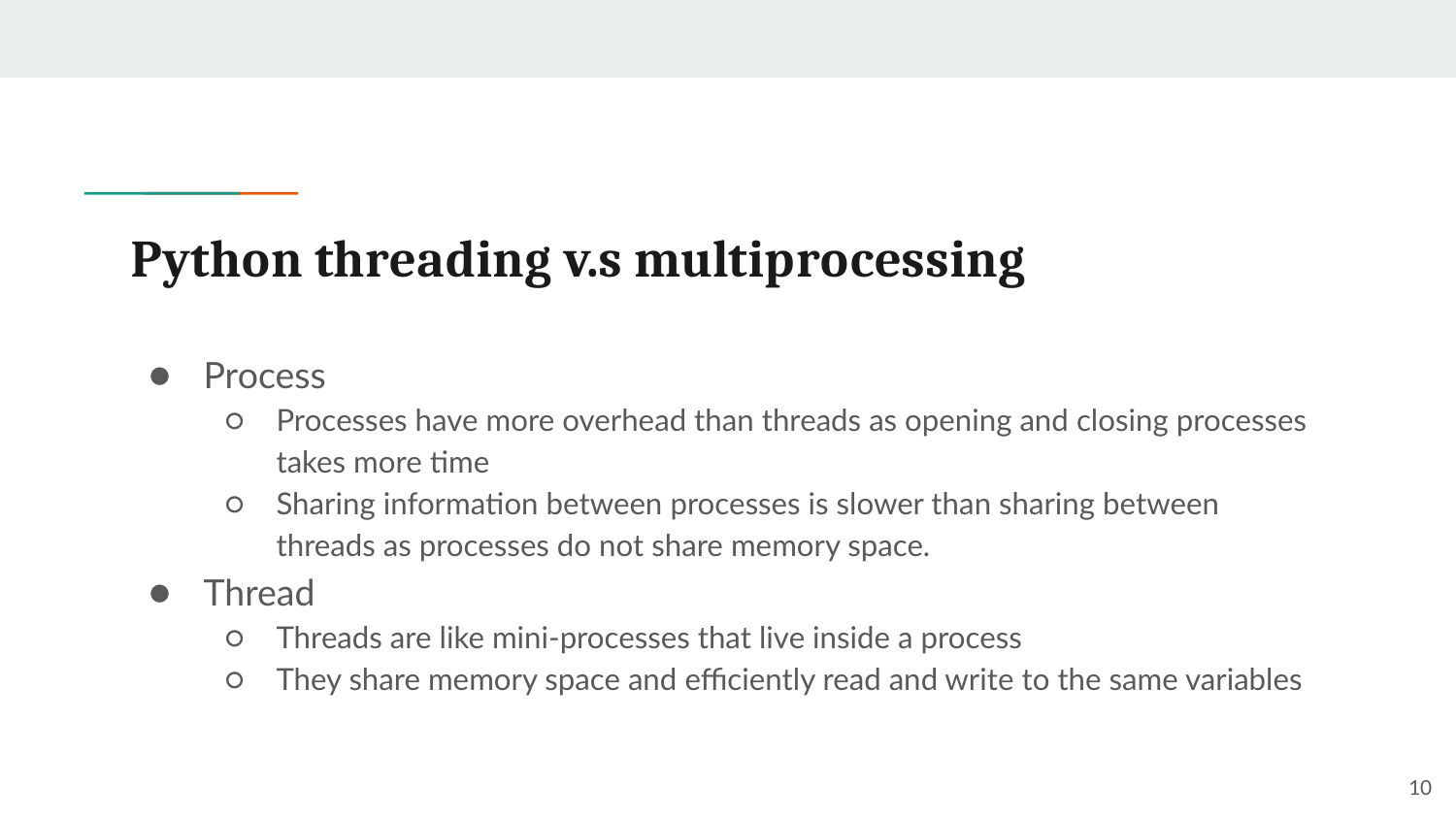

# Python threading v.s multiprocessing

Process
Processes have more overhead than threads as opening and closing processes takes more time
Sharing information between processes is slower than sharing between threads as processes do not share memory space.
Thread
Threads are like mini-processes that live inside a process
They share memory space and efficiently read and write to the same variables
10